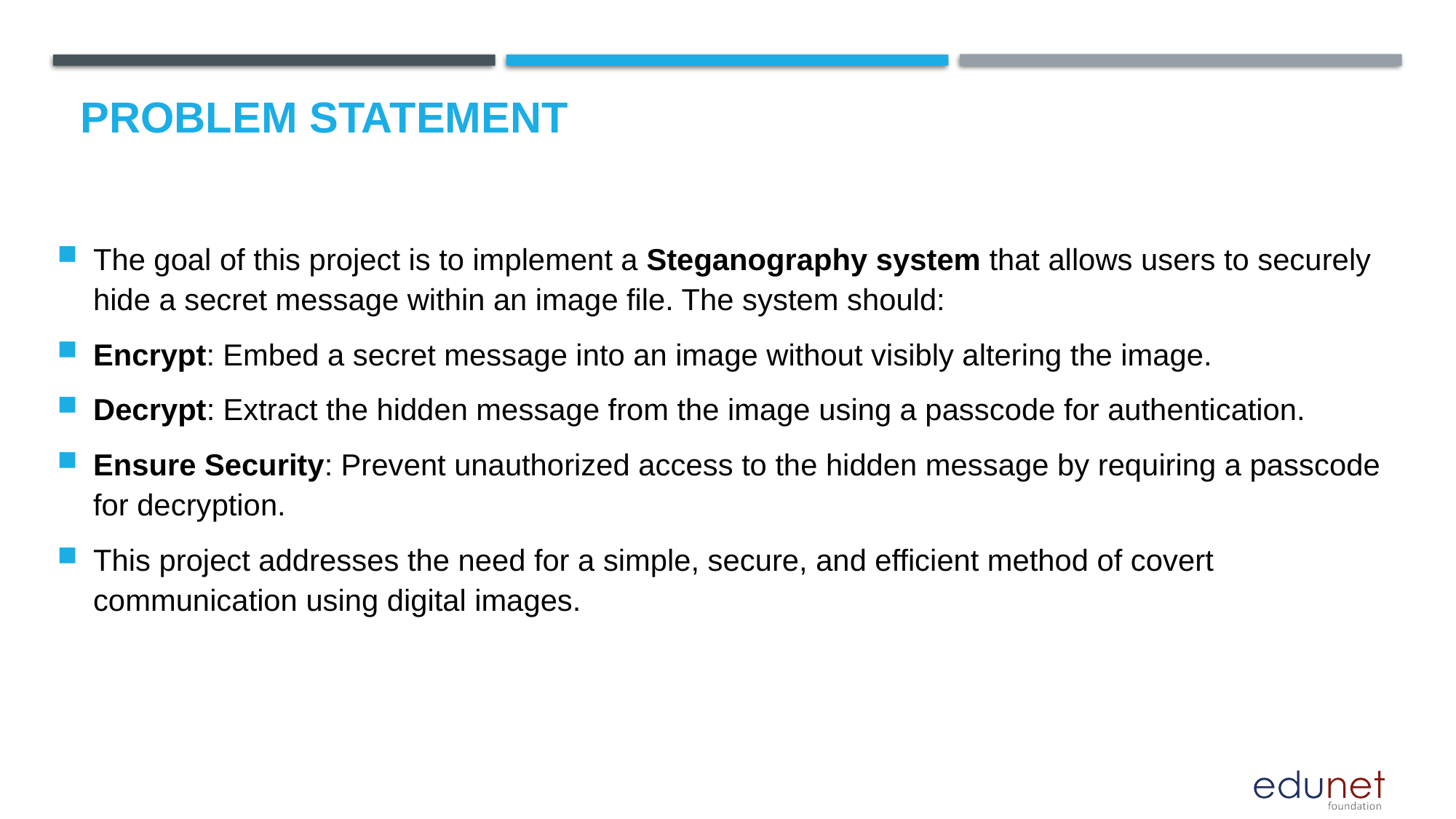

# Problem Statement
The goal of this project is to implement a Steganography system that allows users to securely hide a secret message within an image file. The system should:
Encrypt: Embed a secret message into an image without visibly altering the image.
Decrypt: Extract the hidden message from the image using a passcode for authentication.
Ensure Security: Prevent unauthorized access to the hidden message by requiring a passcode for decryption.
This project addresses the need for a simple, secure, and efficient method of covert communication using digital images.